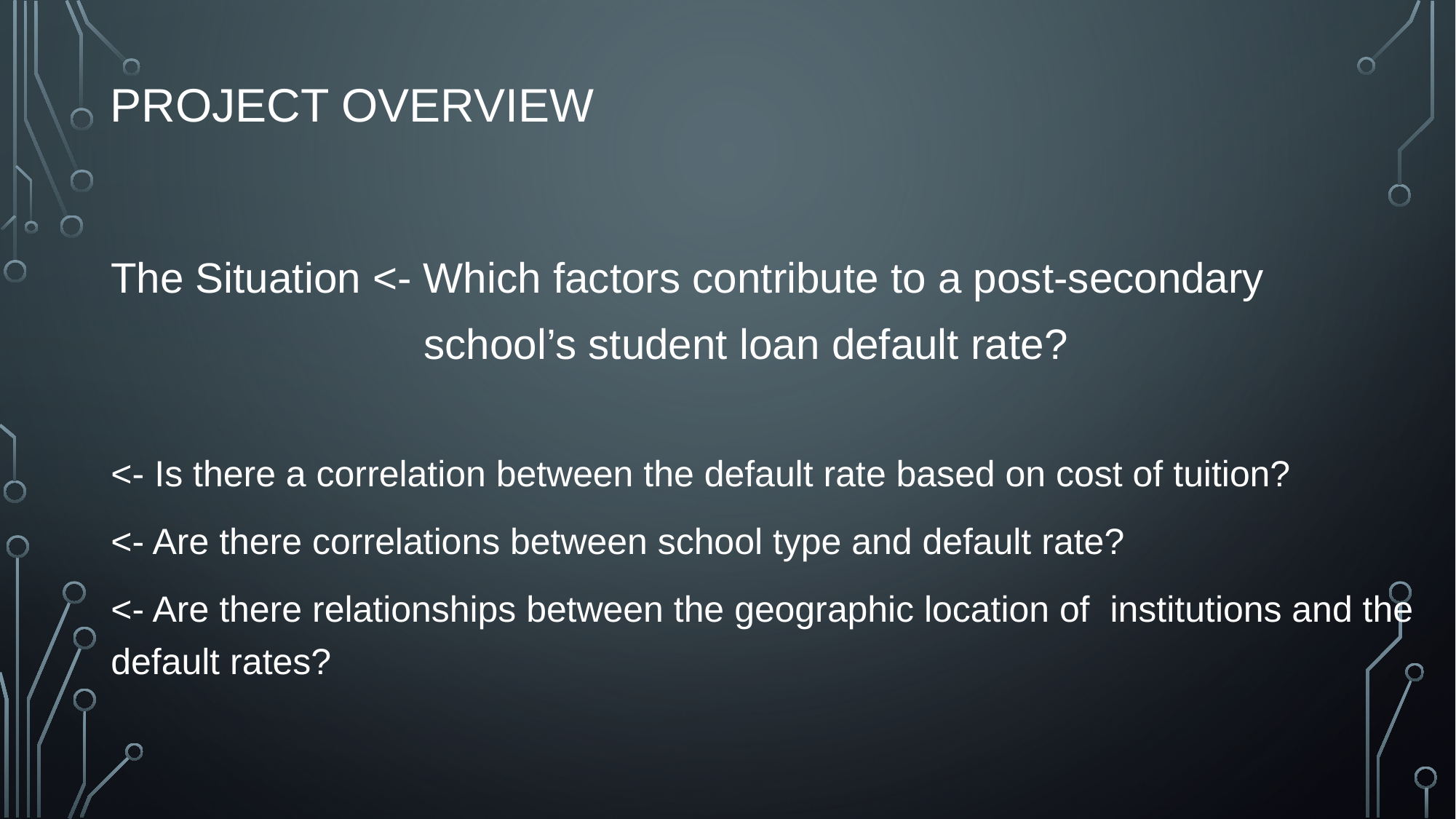

PROJECT OVERVIEW
The Situation <- Which factors contribute to a post-secondary
 		        school’s student loan default rate?

<- Is there a correlation between the default rate based on cost of tuition?
<- Are there correlations between school type and default rate?
<- Are there relationships between the geographic location of  institutions and the default rates?